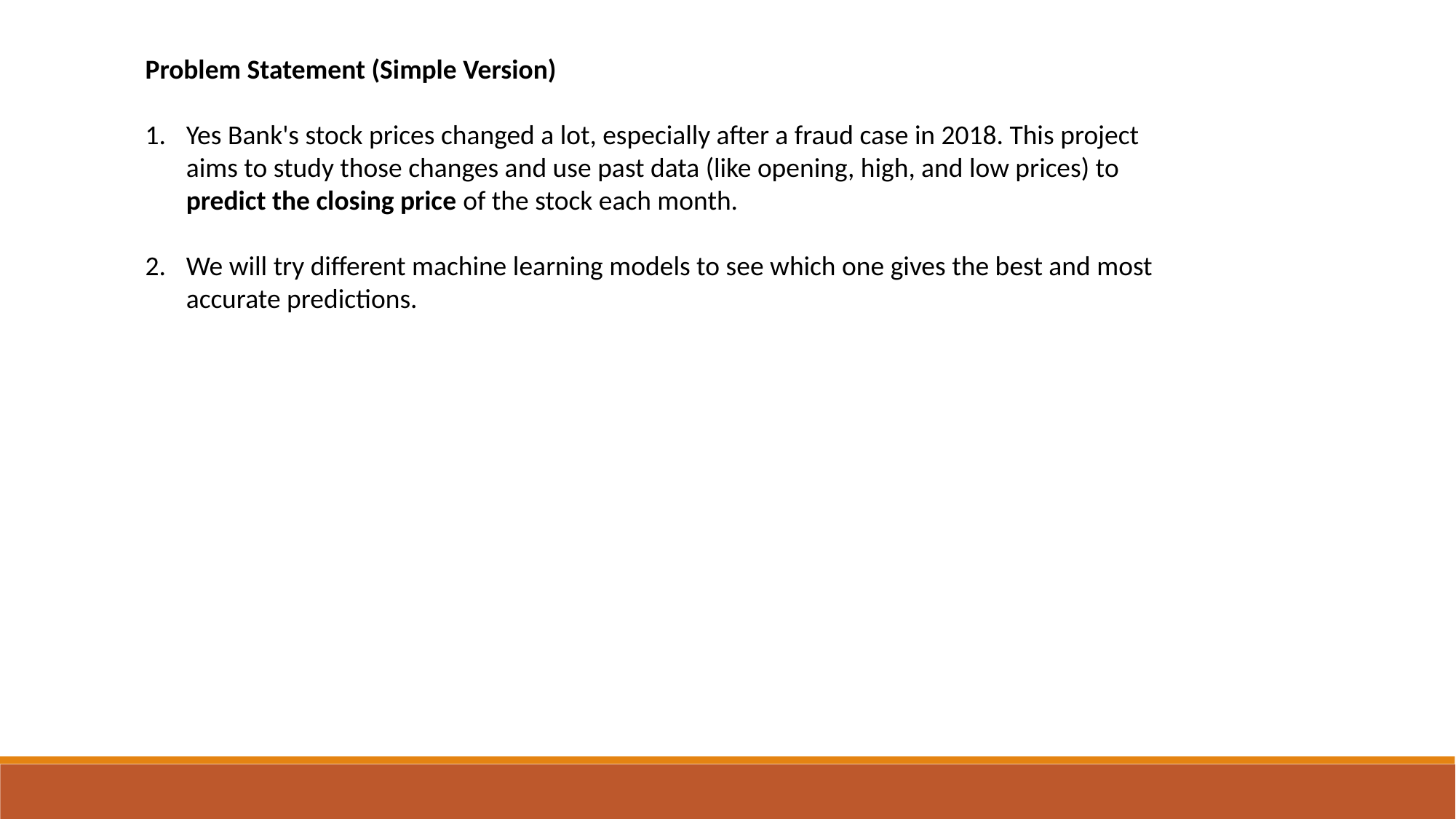

Problem Statement (Simple Version)

Yes Bank's stock prices changed a lot, especially after a fraud case in 2018. This project aims to study those changes and use past data (like opening, high, and low prices) to predict the closing price of the stock each month.

We will try different machine learning models to see which one gives the best and most accurate predictions.